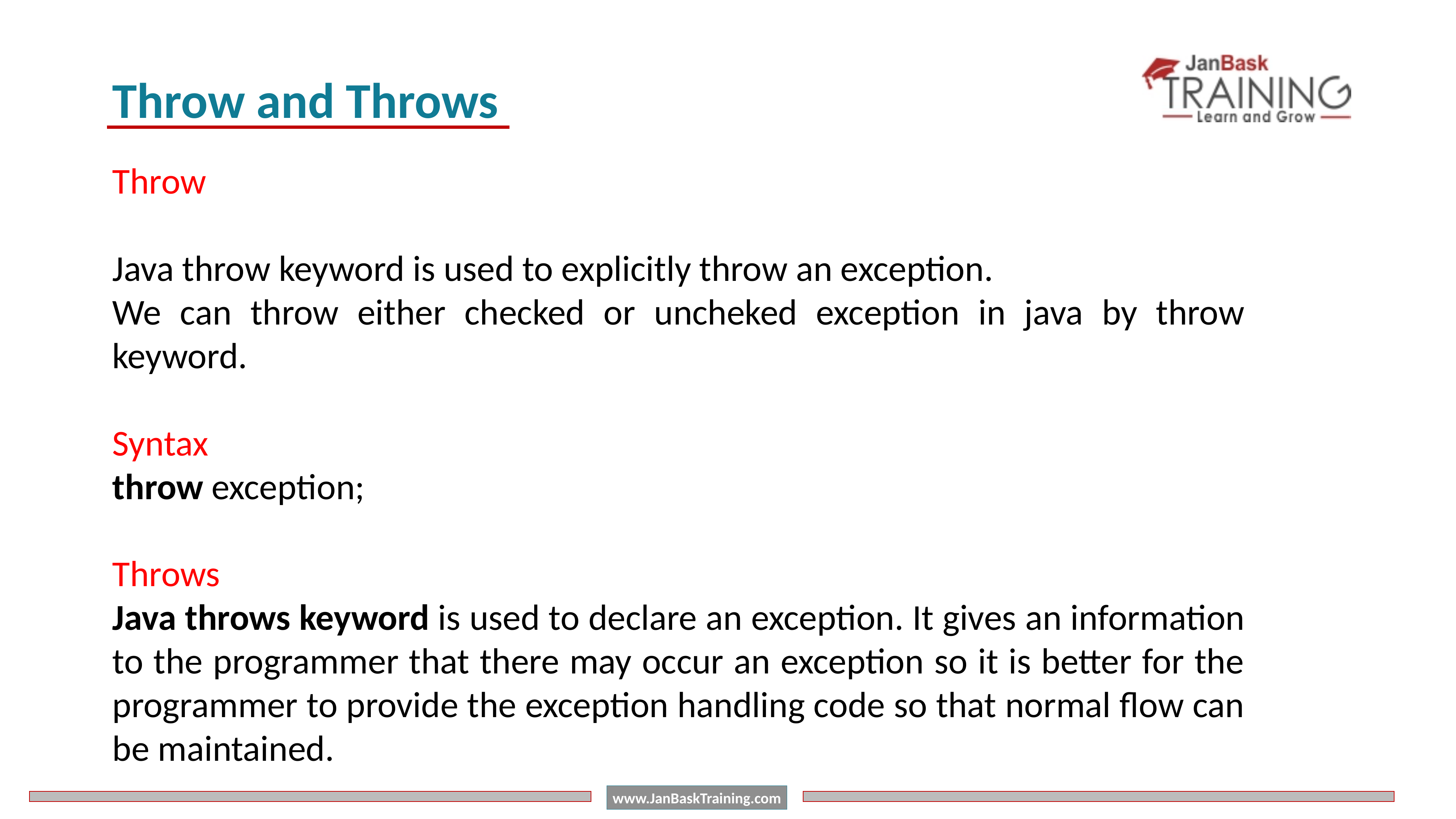

Throw and Throws

Throw

Java throw keyword is used to explicitly throw an exception.
We can throw either checked or uncheked exception in java by throw keyword.

Syntax
throw exception;

Throws
Java throws keyword is used to declare an exception. It gives an information to the programmer that there may occur an exception so it is better for the programmer to provide the exception handling code so that normal flow can be maintained.